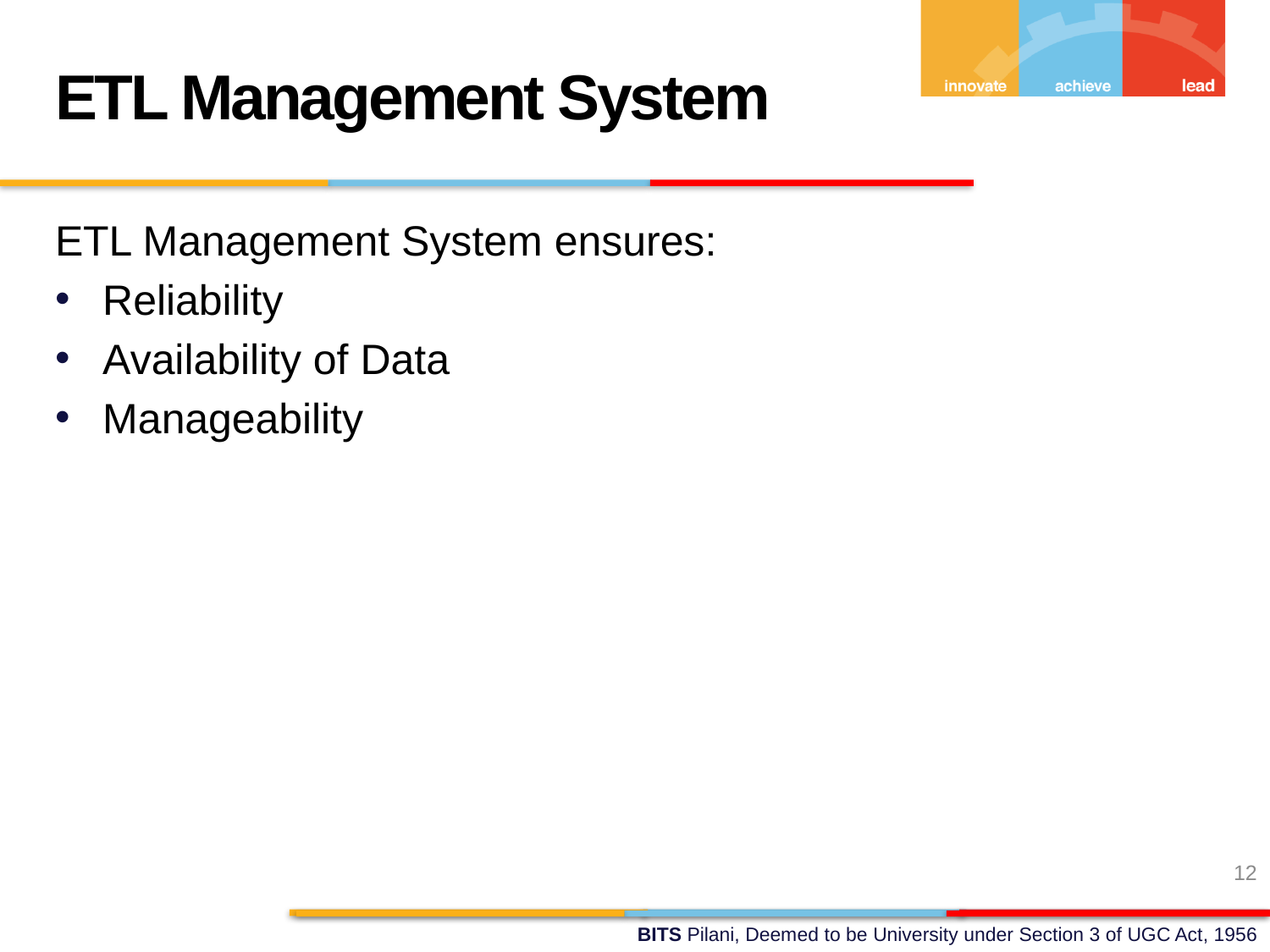

ETL Management System
ETL Management System ensures:
Reliability
Availability of Data
Manageability
12